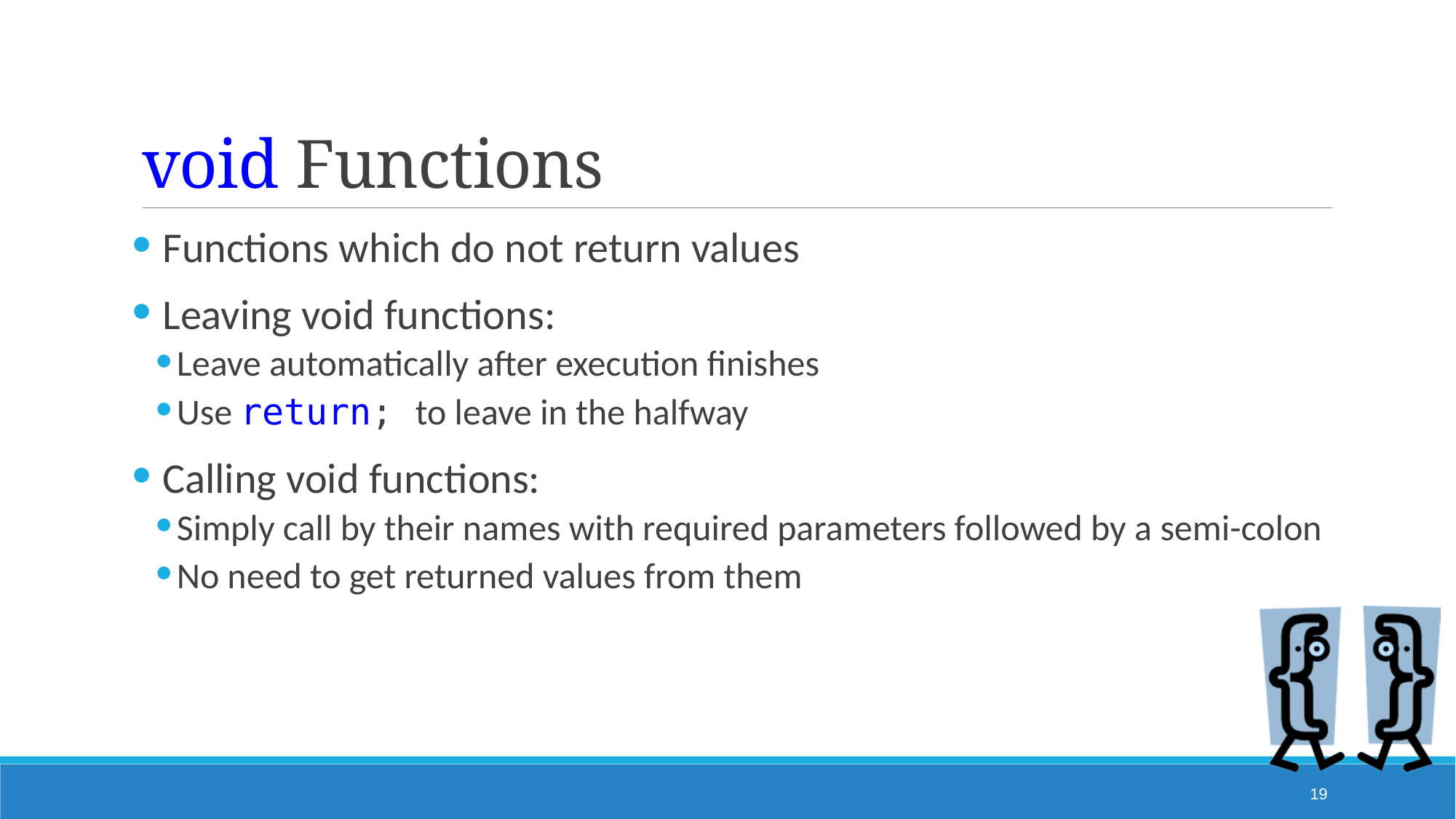

# void Functions
Functions which do not return values
Leaving void functions:
Leave automatically after execution finishes
Use return; to leave in the halfway
Calling void functions:
Simply call by their names with required parameters followed by a semi-colon
No need to get returned values from them

19